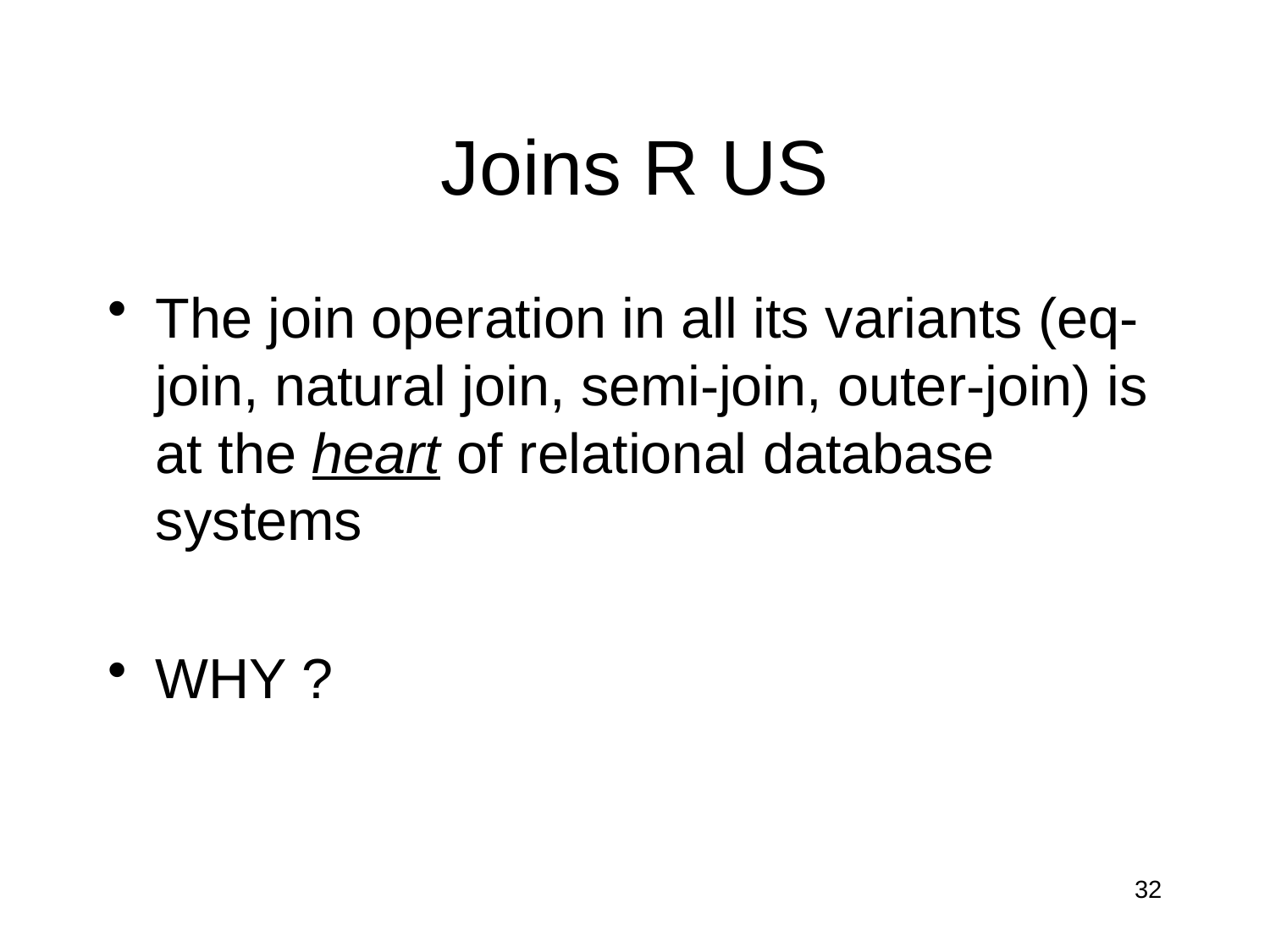

# Joins R US
The join operation in all its variants (eq-join, natural join, semi-join, outer-join) is at the heart of relational database systems

WHY ?

32